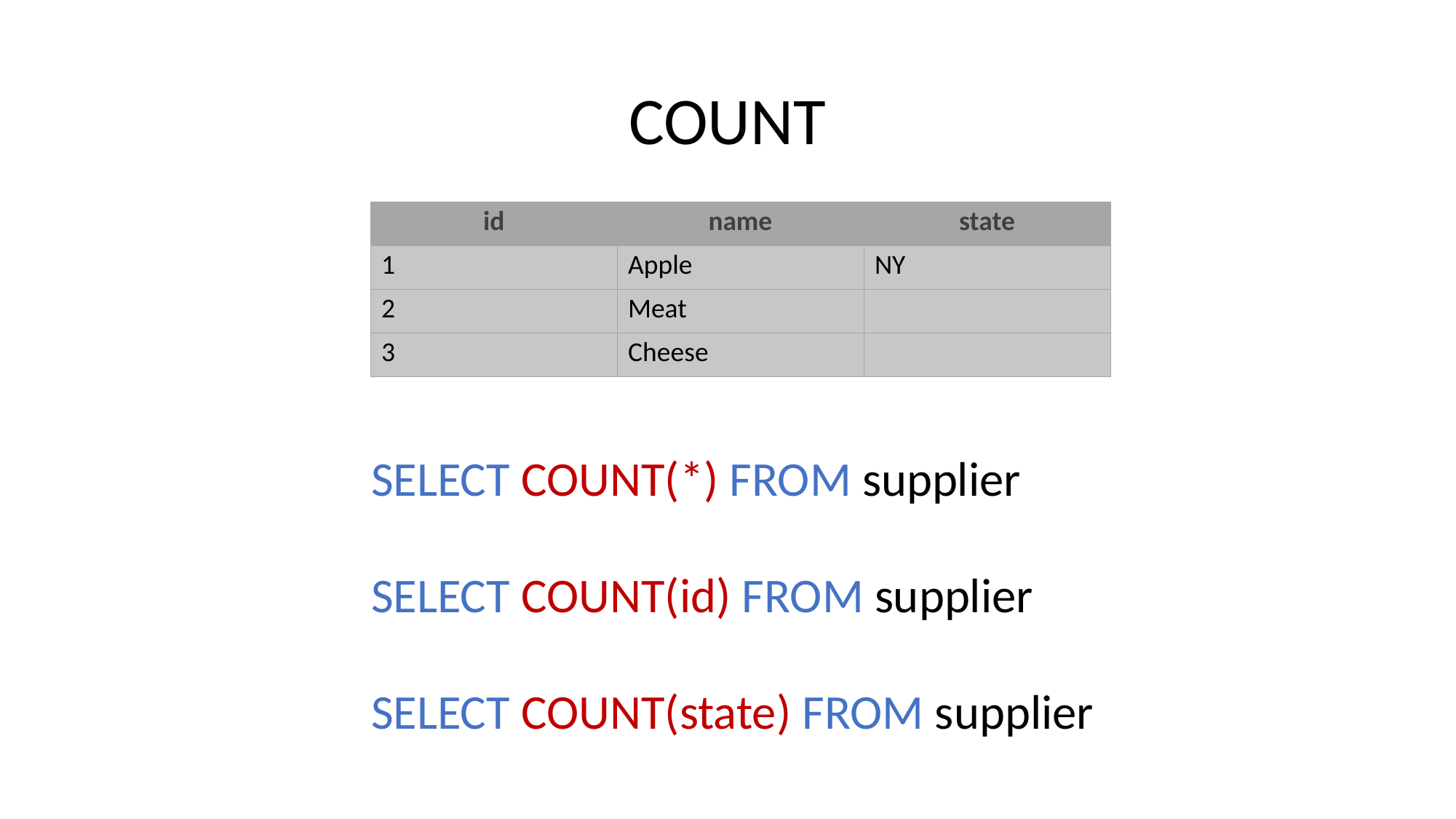

# COUNT
| id | name | state |
| --- | --- | --- |
| 1 | Apple | NY |
| 2 | Meat |  |
| 3 | Cheese |  |
SELECT COUNT(*) FROM supplier

SELECT COUNT(id) FROM supplier

SELECT COUNT(state) FROM supplier